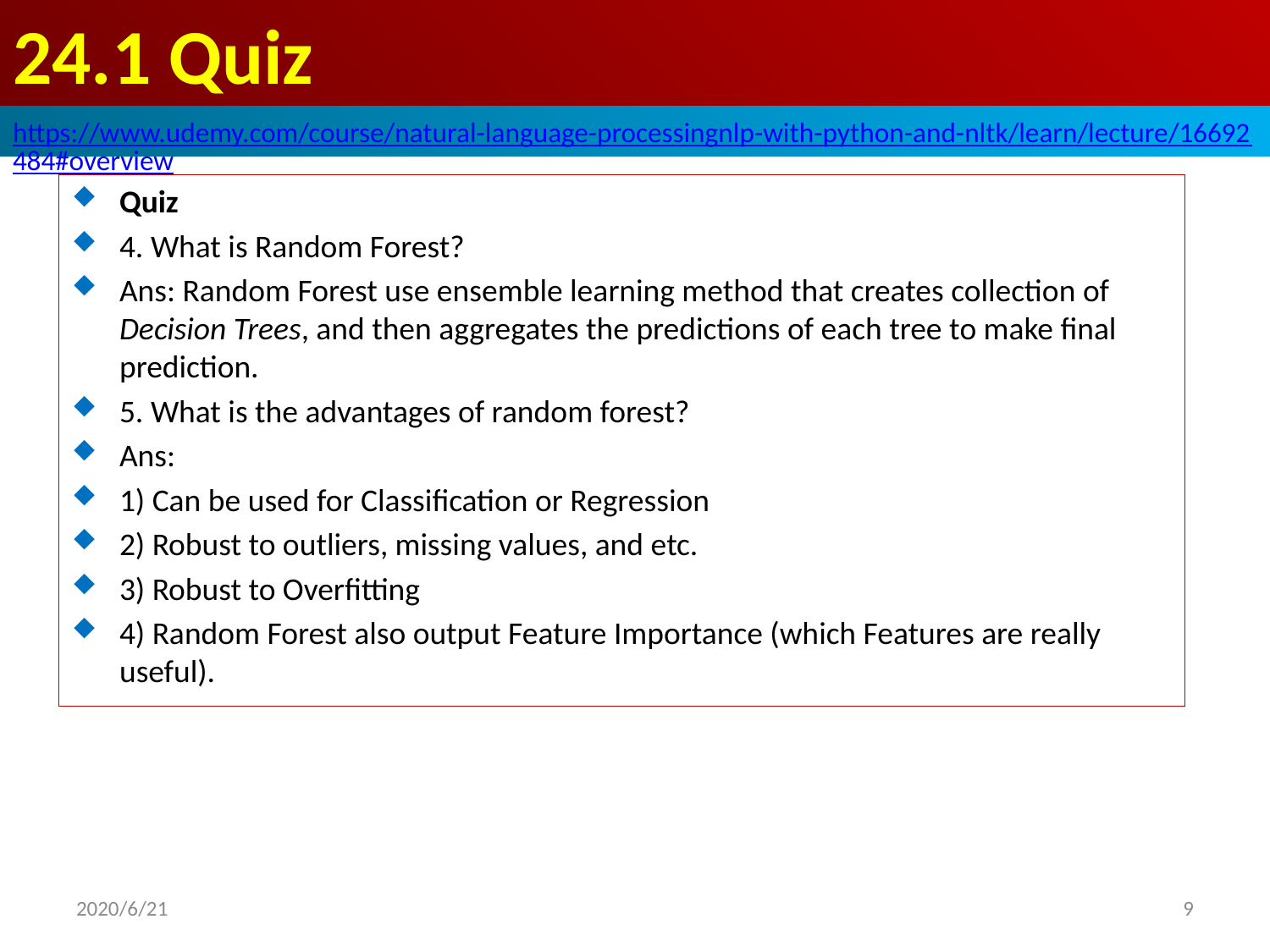

# 24.1 Quiz
https://www.udemy.com/course/natural-language-processingnlp-with-python-and-nltk/learn/lecture/16692484#overview
Quiz
4. What is Random Forest?
Ans: Random Forest use ensemble learning method that creates collection of Decision Trees, and then aggregates the predictions of each tree to make final prediction.
5. What is the advantages of random forest?
Ans:
1) Can be used for Classification or Regression
2) Robust to outliers, missing values, and etc.
3) Robust to Overfitting
4) Random Forest also output Feature Importance (which Features are really useful).

2020/6/21
9